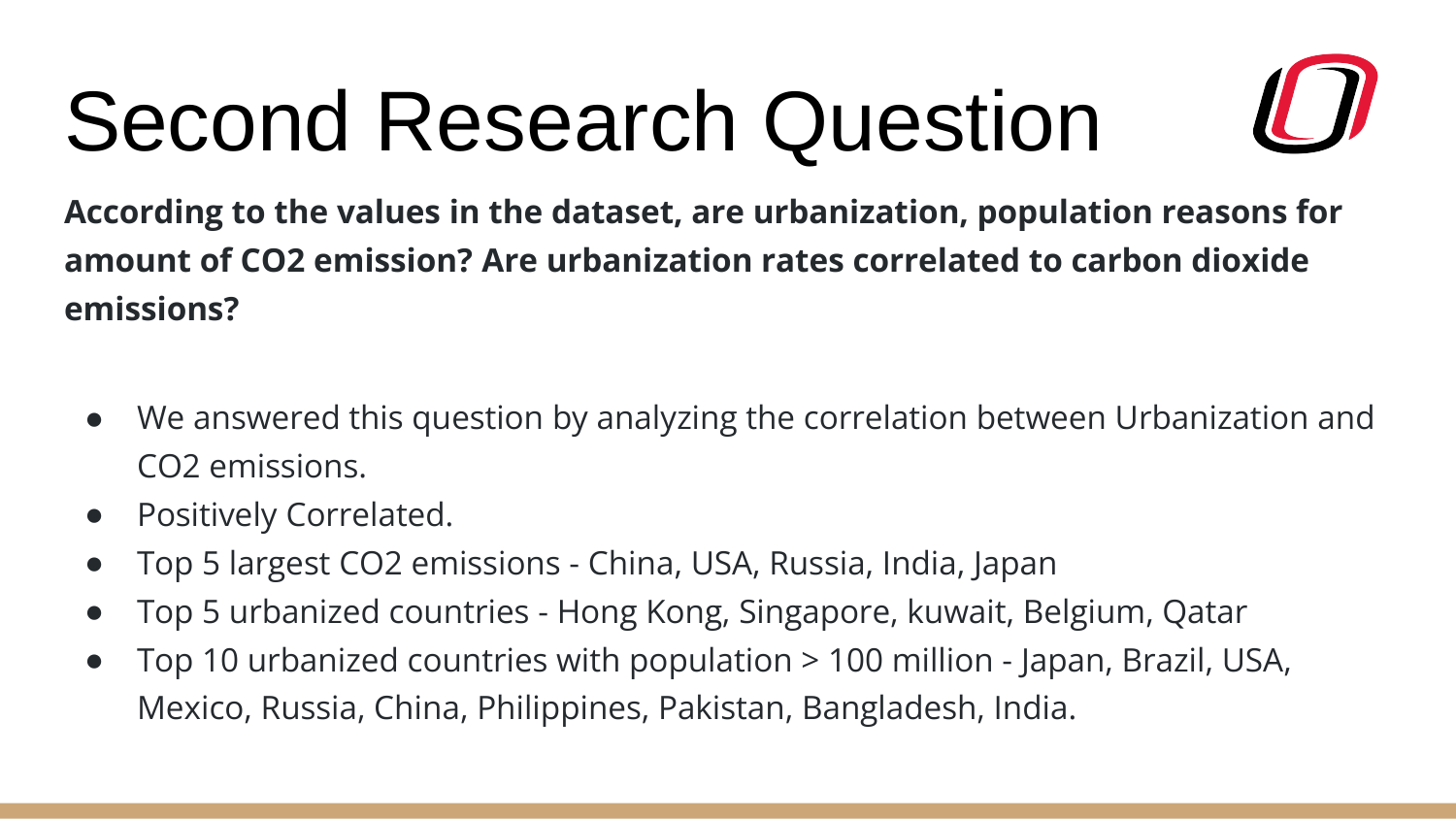

# Second Research Question
According to the values in the dataset, are urbanization, population reasons for amount of CO2 emission? Are urbanization rates correlated to carbon dioxide emissions?
We answered this question by analyzing the correlation between Urbanization and CO2 emissions.
Positively Correlated.
Top 5 largest CO2 emissions - China, USA, Russia, India, Japan
Top 5 urbanized countries - Hong Kong, Singapore, kuwait, Belgium, Qatar
Top 10 urbanized countries with population > 100 million - Japan, Brazil, USA, Mexico, Russia, China, Philippines, Pakistan, Bangladesh, India.